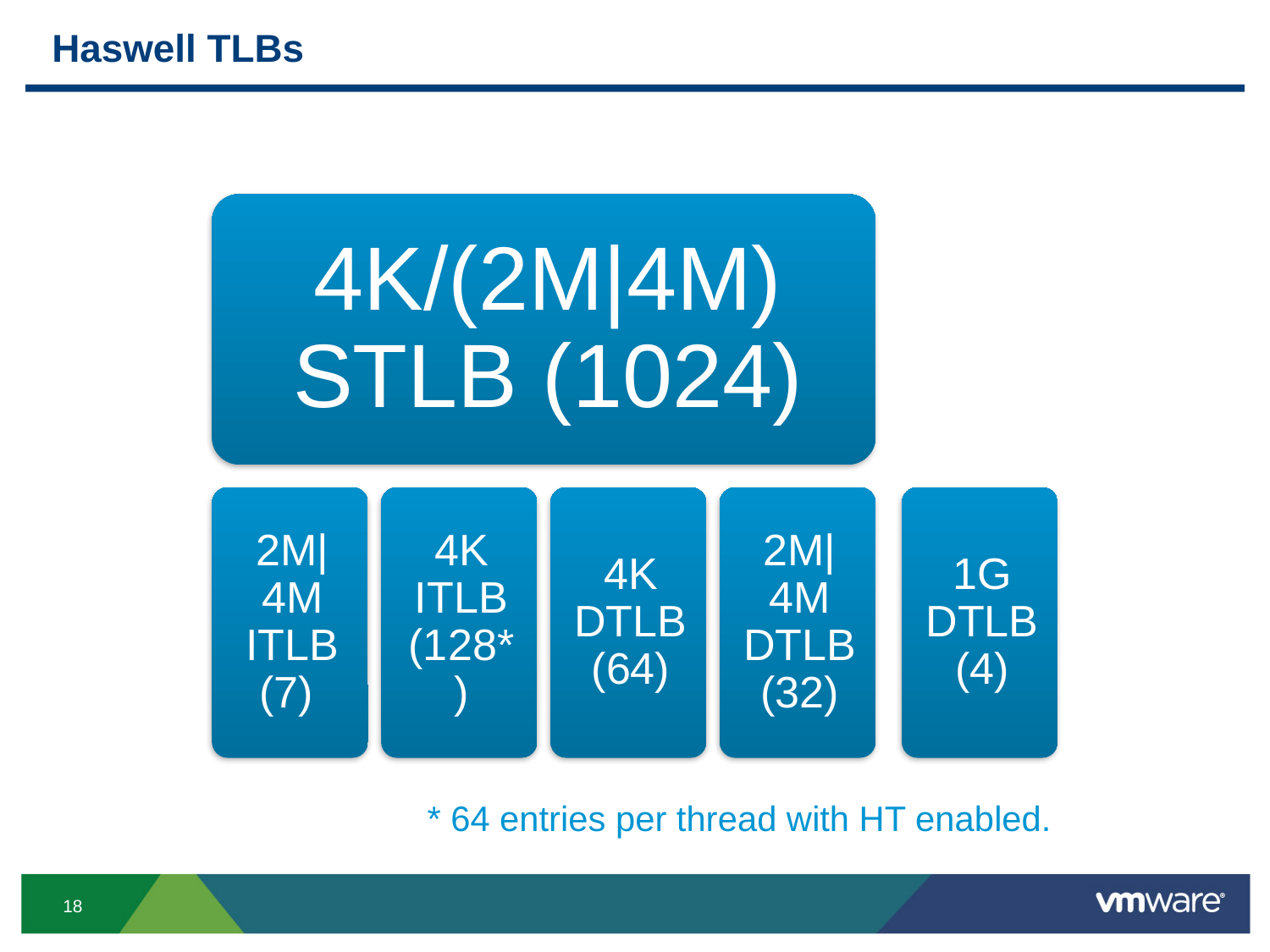

# Haswell TLBs
4K/(2M|4M) STLB (1024)
2M|4M ITLB (7)
4K ITLB (128*)
4K DTLB (64)
2M|4M DTLB (32)

1G DTLB (4)
* 64 entries per thread with HT enabled.